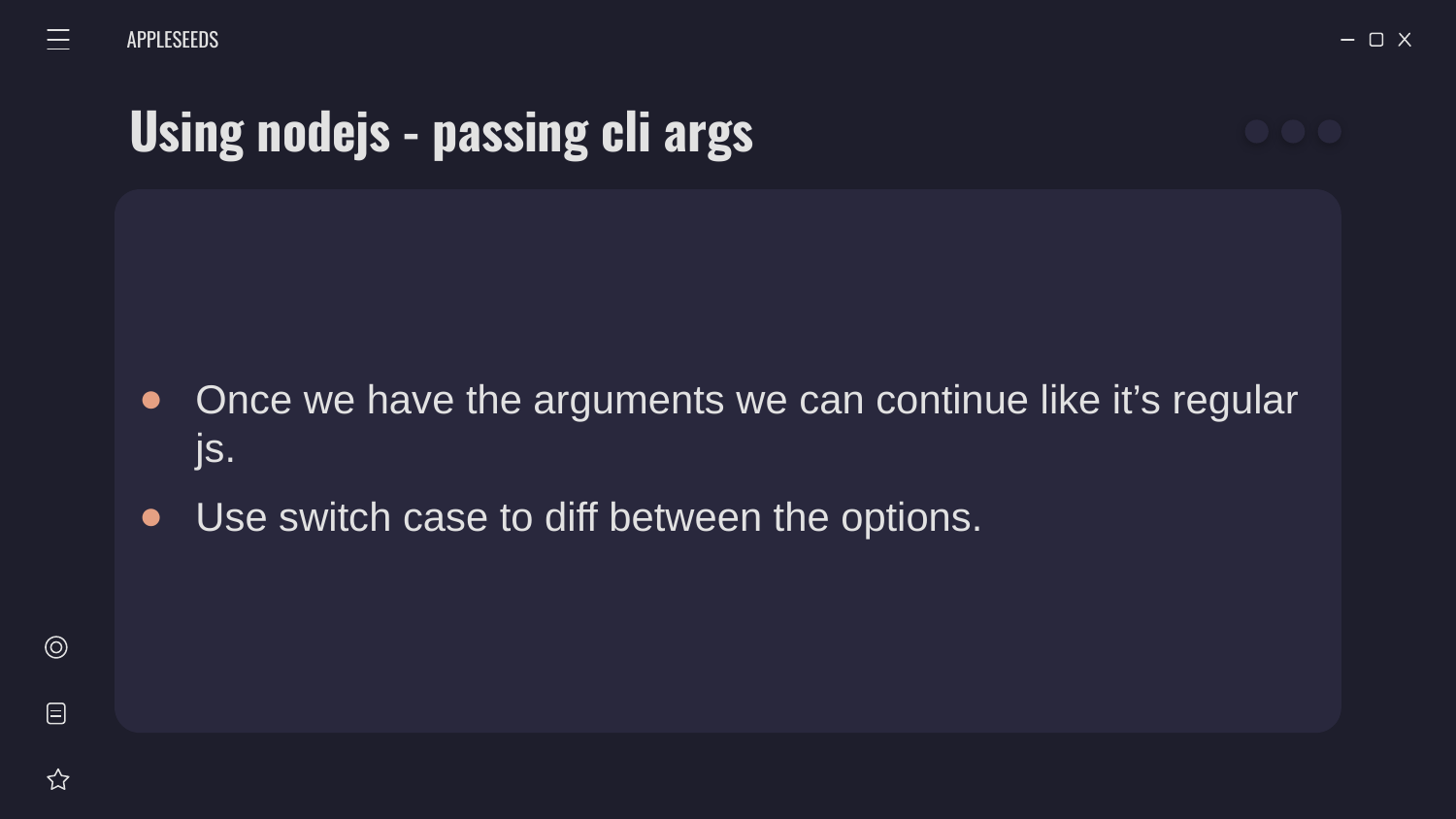

APPLESEEDS

# Using nodejs - passing cli args

Once we have the arguments we can continue like it’s regular js.
Use switch case to diff between the options.